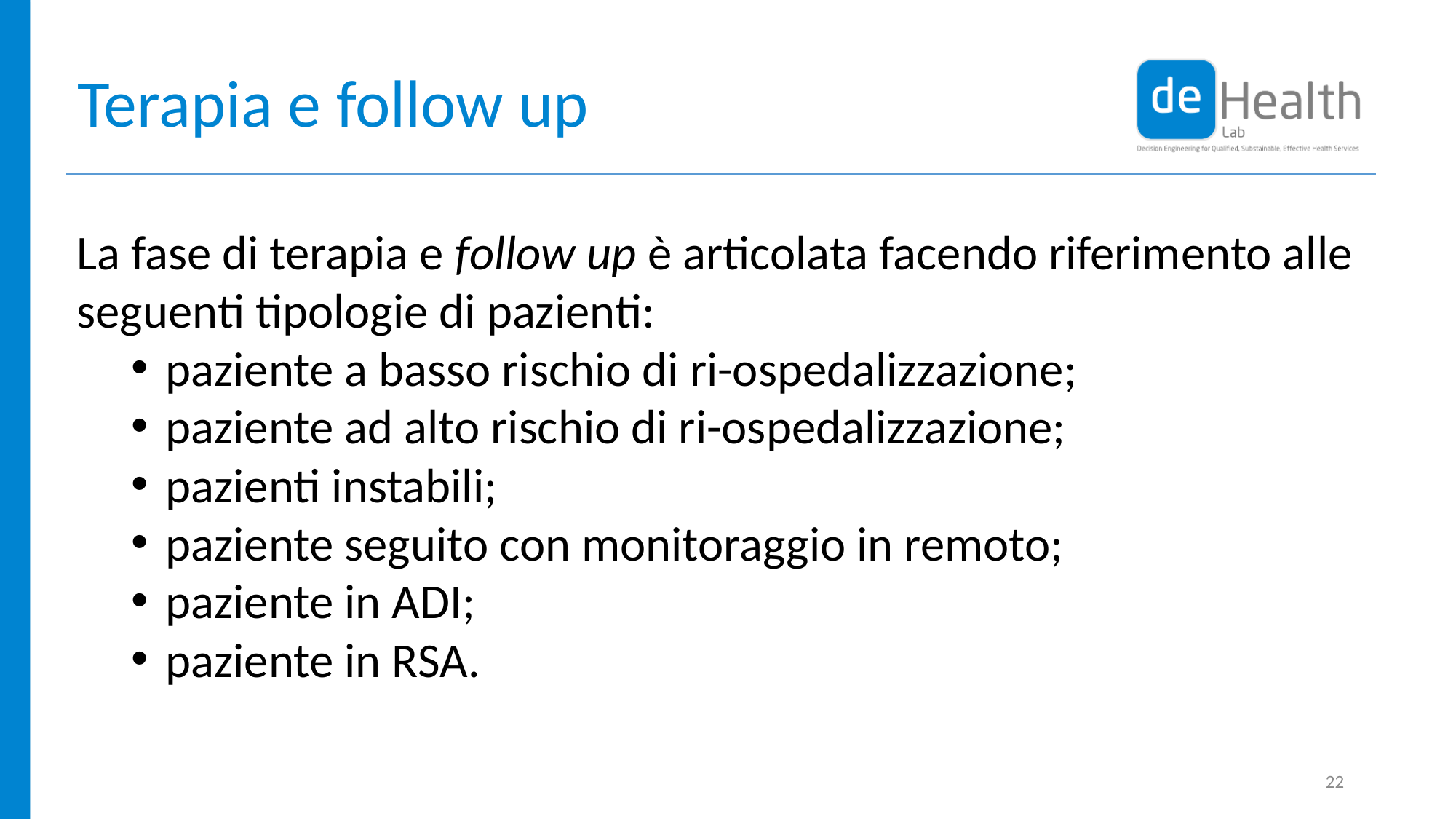

# Terapia e follow up
La fase di terapia e follow up è articolata facendo riferimento alle seguenti tipologie di pazienti:
paziente a basso rischio di ri-ospedalizzazione;
paziente ad alto rischio di ri-ospedalizzazione;
pazienti instabili;
paziente seguito con monitoraggio in remoto;
paziente in ADI;
paziente in RSA.
22